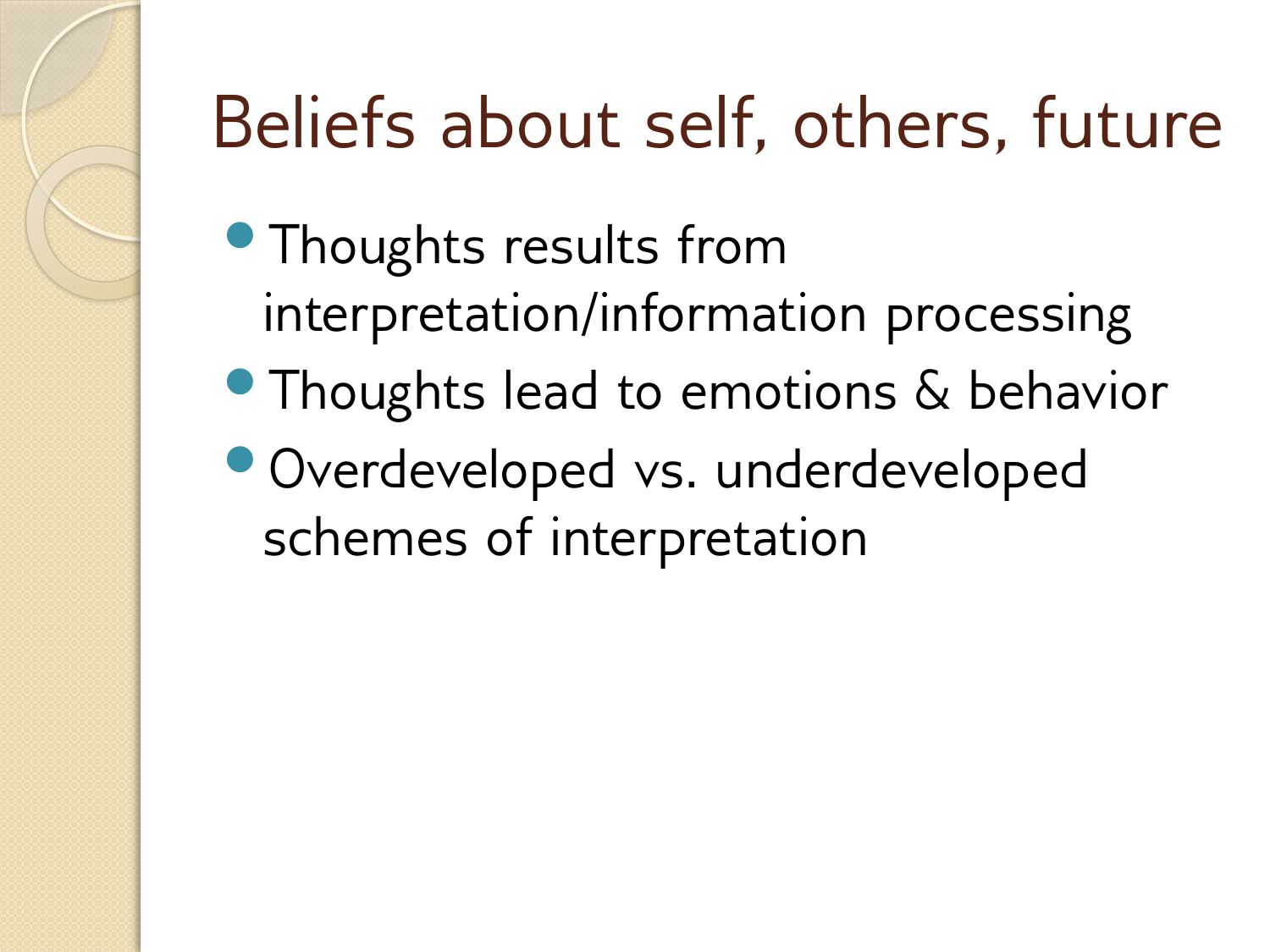

# Beliefs about self, others, future
Thoughts results from interpretation/information processing
Thoughts lead to emotions & behavior
Overdeveloped vs. underdeveloped schemes of interpretation